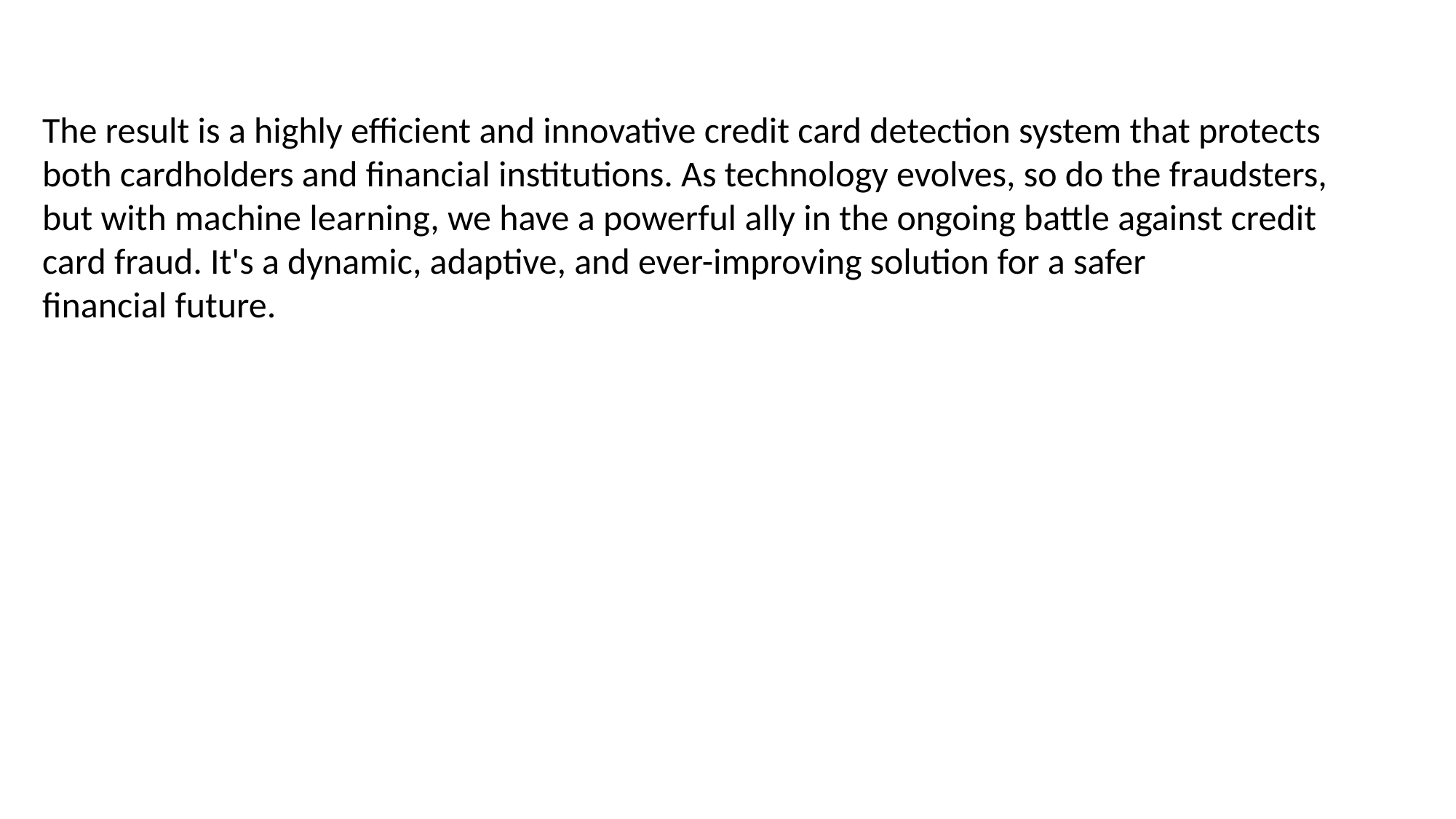

The result is a highly efficient and innovative credit card detection system that protects both cardholders and financial institutions. As technology evolves, so do the fraudsters, but with machine learning, we have a powerful ally in the ongoing battle against credit card fraud. It's a dynamic, adaptive, and ever-improving solution for a safer financial future.